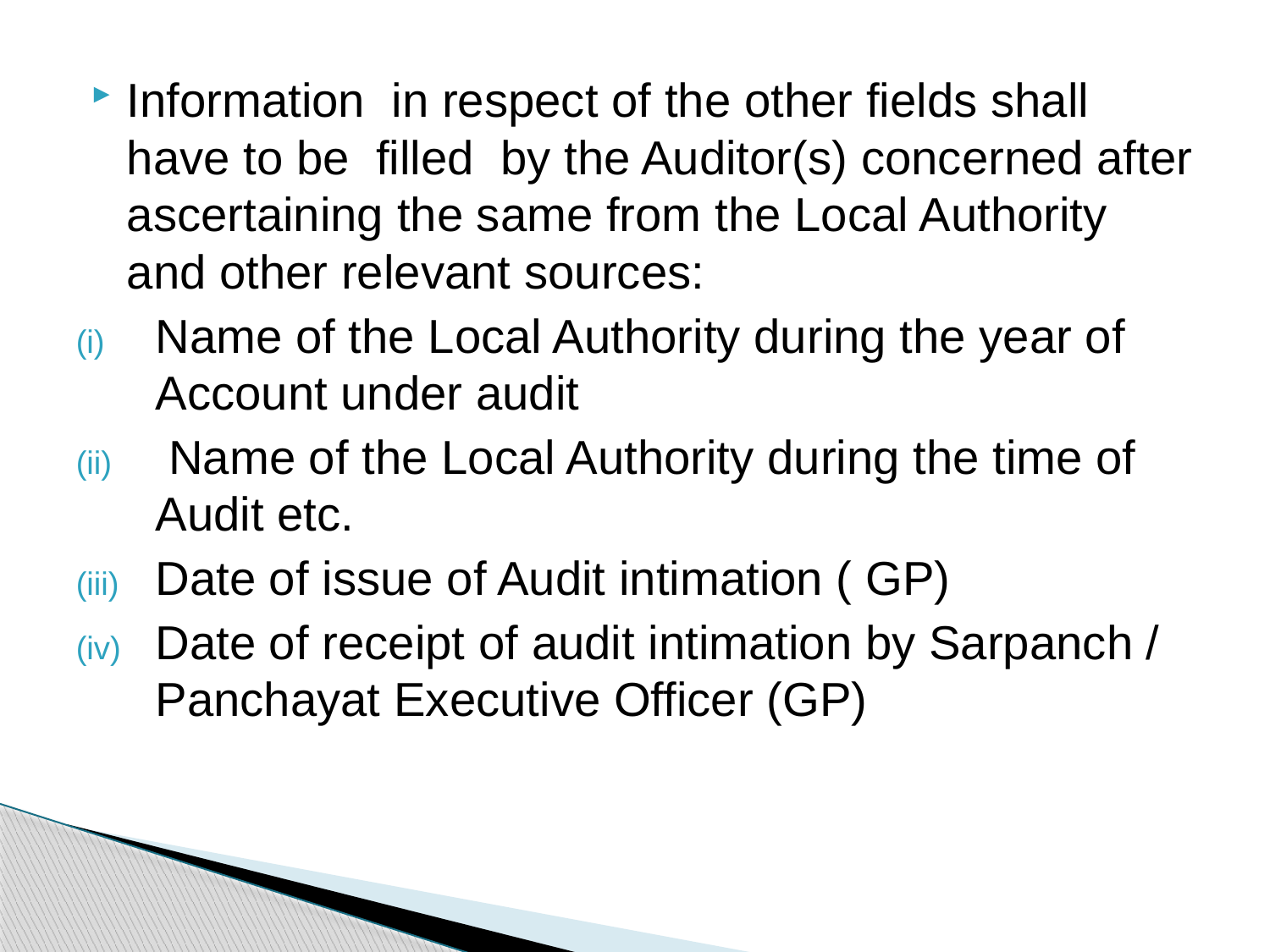

Information  in respect of the other fields shall have to be  filled  by the Auditor(s) concerned after ascertaining the same from the Local Authority and other relevant sources:
Name of the Local Authority during the year of Account under audit
 Name of the Local Authority during the time of Audit etc.
Date of issue of Audit intimation ( GP)
Date of receipt of audit intimation by Sarpanch / Panchayat Executive Officer (GP)